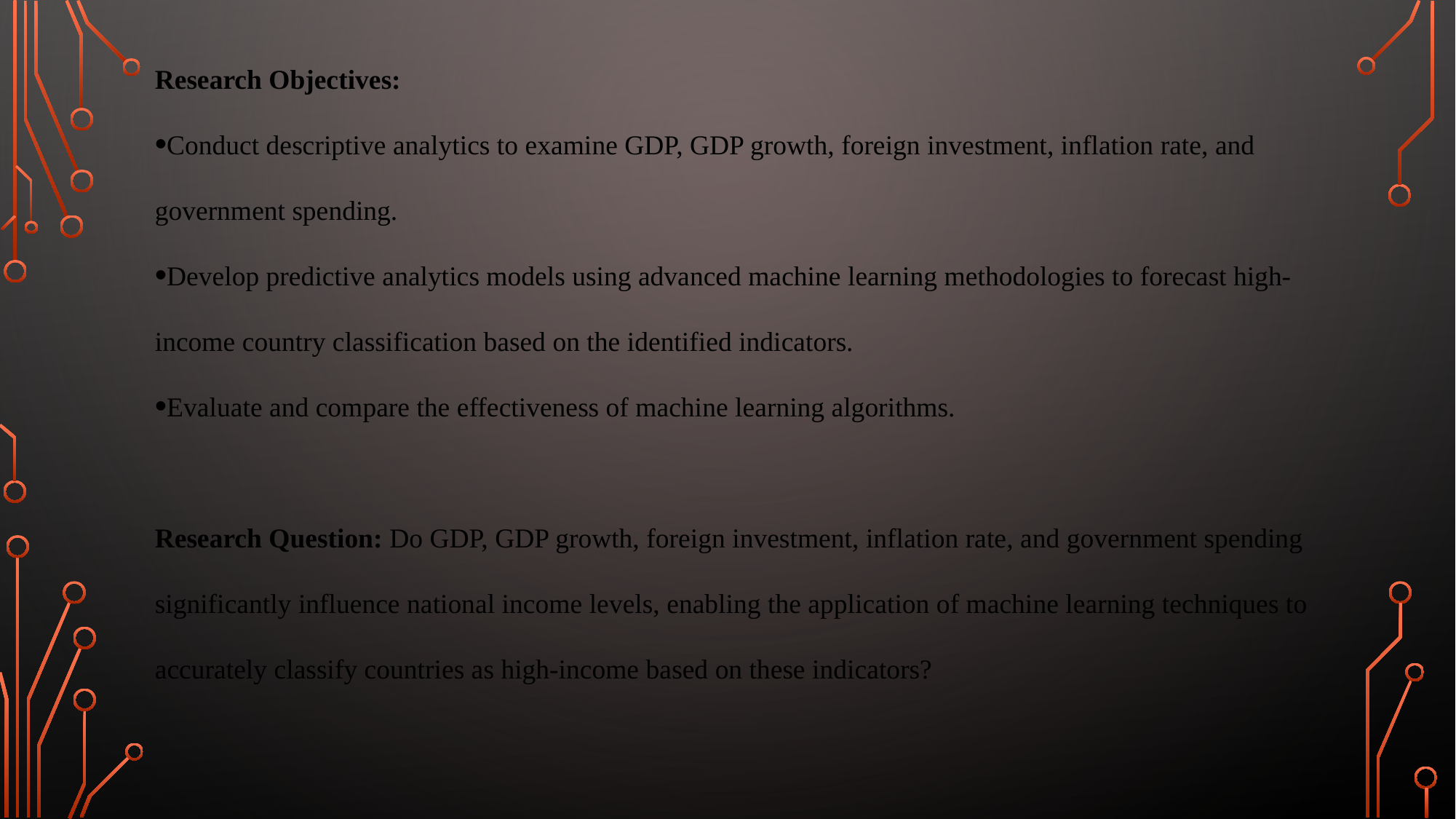

Research Objectives:
Conduct descriptive analytics to examine GDP, GDP growth, foreign investment, inflation rate, and government spending.
Develop predictive analytics models using advanced machine learning methodologies to forecast high-income country classification based on the identified indicators.
Evaluate and compare the effectiveness of machine learning algorithms.

Research Question: Do GDP, GDP growth, foreign investment, inflation rate, and government spending significantly influence national income levels, enabling the application of machine learning techniques to accurately classify countries as high-income based on these indicators?